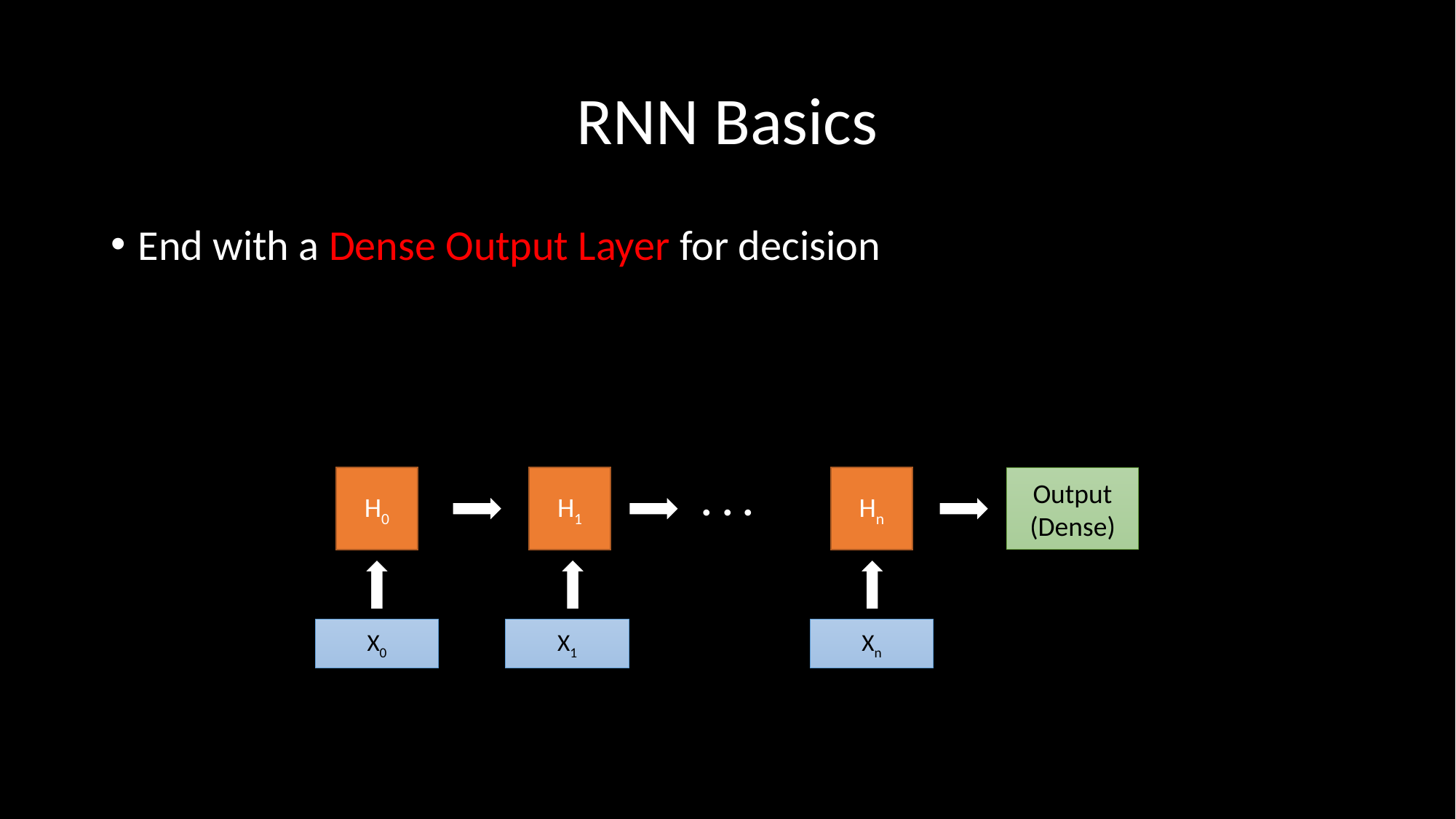

# RNN Basics
End with a Dense Output Layer for decision
H0
H1
. . .
Output
(Dense)
Hn

X0
X1
Xn